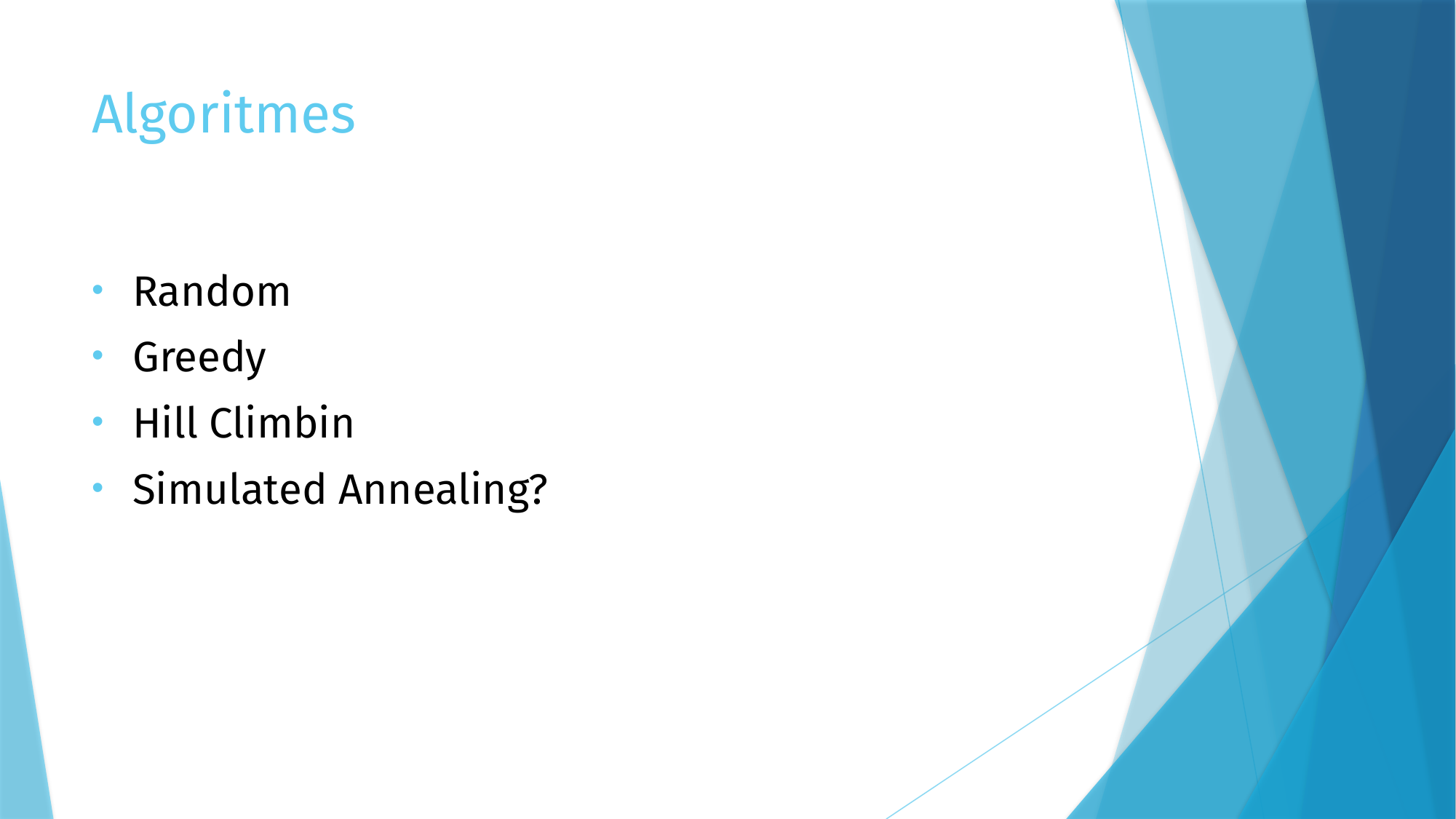

# Algoritmes
Random
Greedy
Hill Climbin
Simulated Annealing?